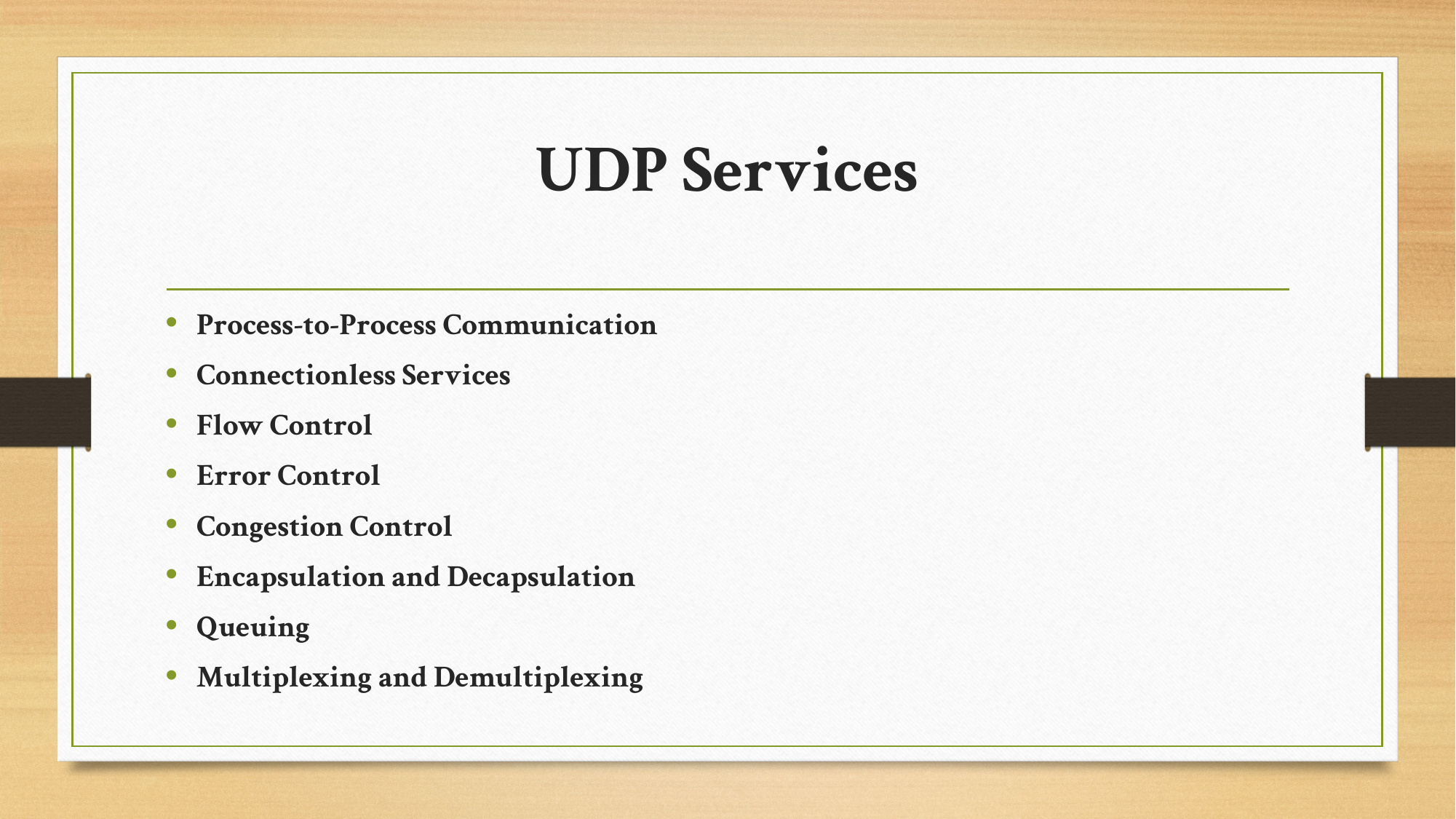

# UDP Services
Process-to-Process Communication
Connectionless Services
Flow Control
Error Control
Congestion Control
Encapsulation and Decapsulation
Queuing
Multiplexing and Demultiplexing